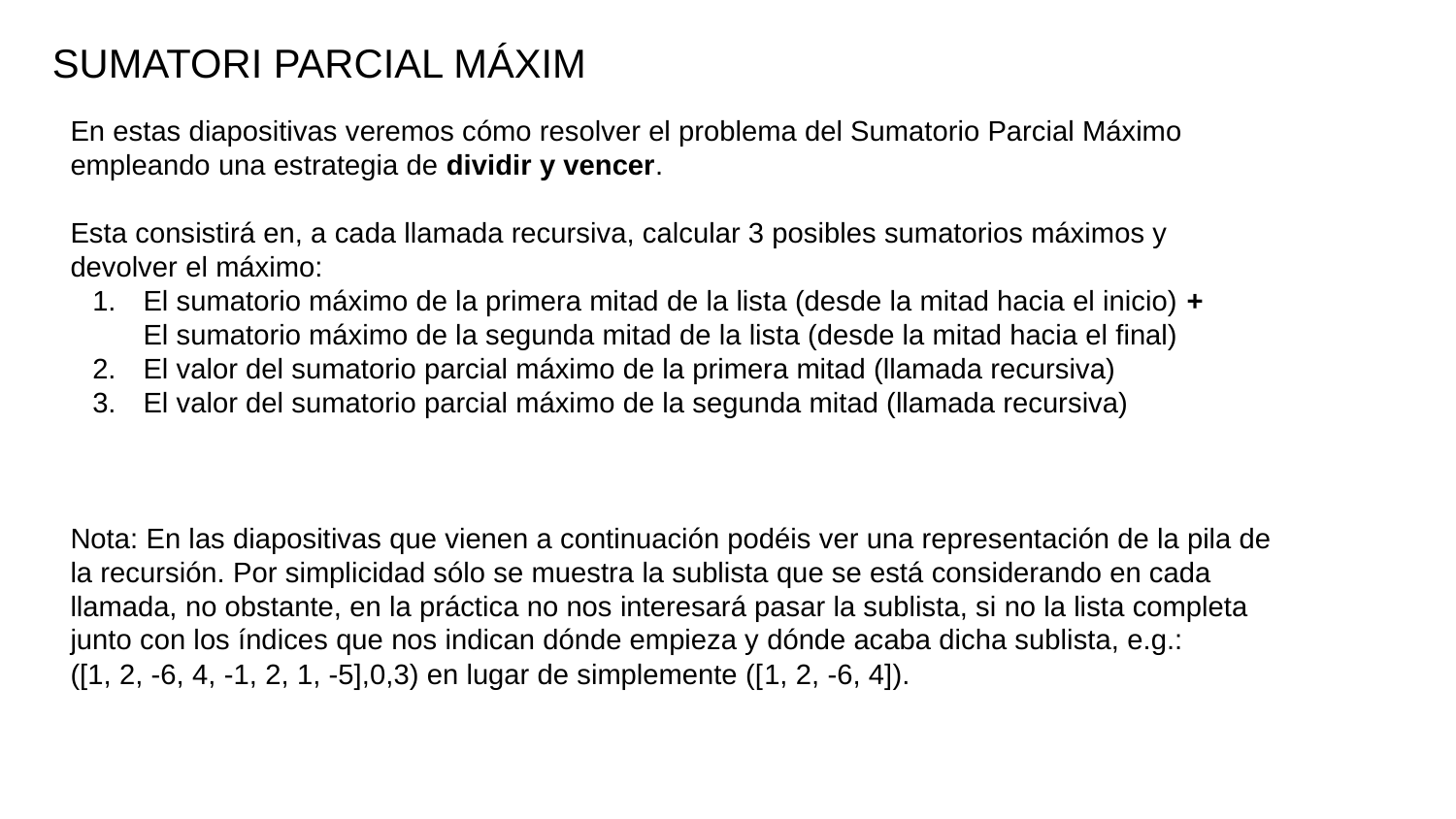

SUMATORI PARCIAL MÁXIM
En estas diapositivas veremos cómo resolver el problema del Sumatorio Parcial Máximo empleando una estrategia de dividir y vencer.

Esta consistirá en, a cada llamada recursiva, calcular 3 posibles sumatorios máximos y devolver el máximo:
El sumatorio máximo de la primera mitad de la lista (desde la mitad hacia el inicio) +
El sumatorio máximo de la segunda mitad de la lista (desde la mitad hacia el final)
El valor del sumatorio parcial máximo de la primera mitad (llamada recursiva)
El valor del sumatorio parcial máximo de la segunda mitad (llamada recursiva)

Nota: En las diapositivas que vienen a continuación podéis ver una representación de la pila de la recursión. Por simplicidad sólo se muestra la sublista que se está considerando en cada llamada, no obstante, en la práctica no nos interesará pasar la sublista, si no la lista completa junto con los índices que nos indican dónde empieza y dónde acaba dicha sublista, e.g.:
([1, 2, -6, 4, -1, 2, 1, -5],0,3) en lugar de simplemente ([1, 2, -6, 4]).